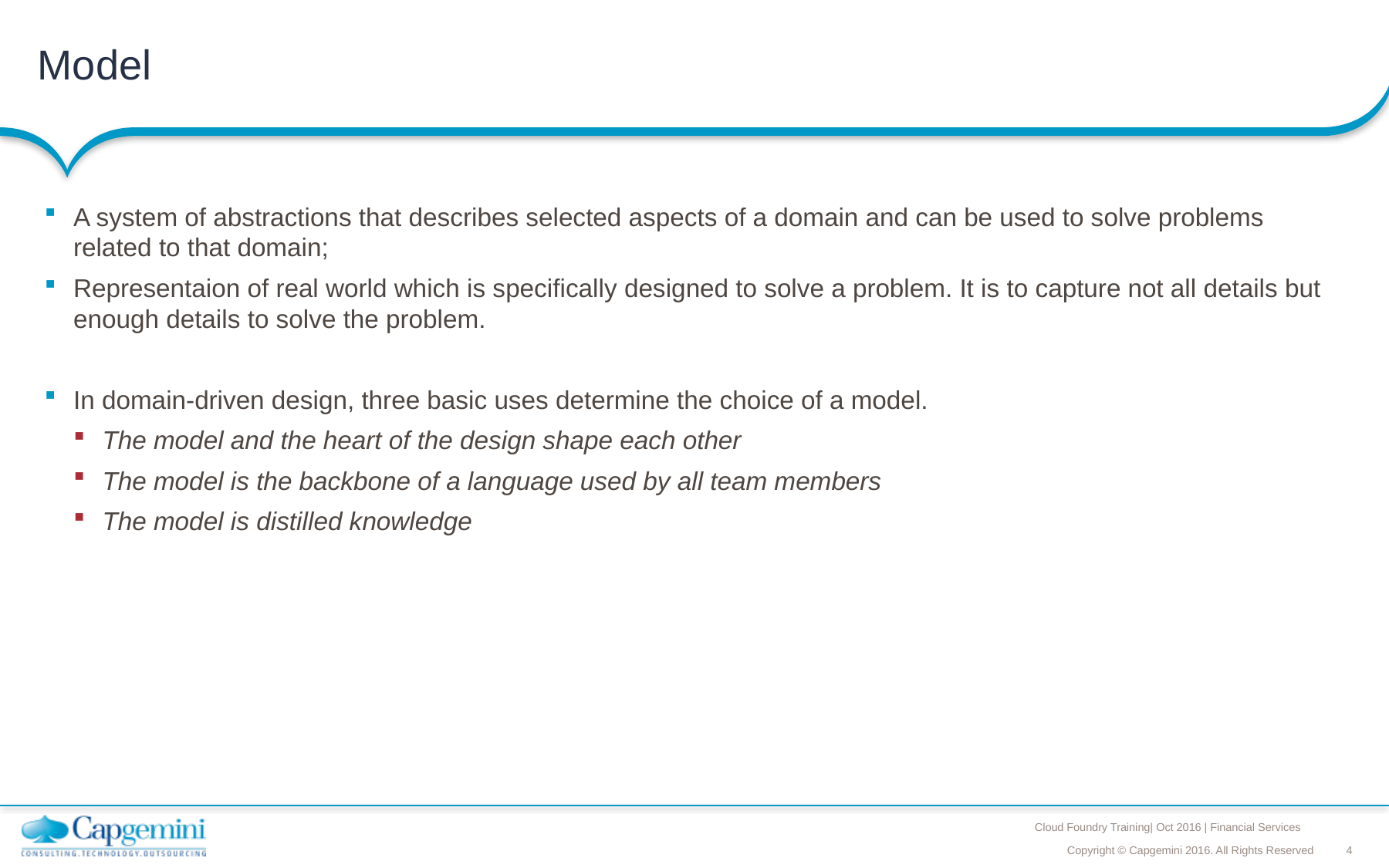

# Model
A system of abstractions that describes selected aspects of a domain and can be used to solve problems related to that domain;
Representaion of real world which is specifically designed to solve a problem. It is to capture not all details but enough details to solve the problem.

In domain-driven design, three basic uses determine the choice of a model.
The model and the heart of the design shape each other
The model is the backbone of a language used by all team members
The model is distilled knowledge